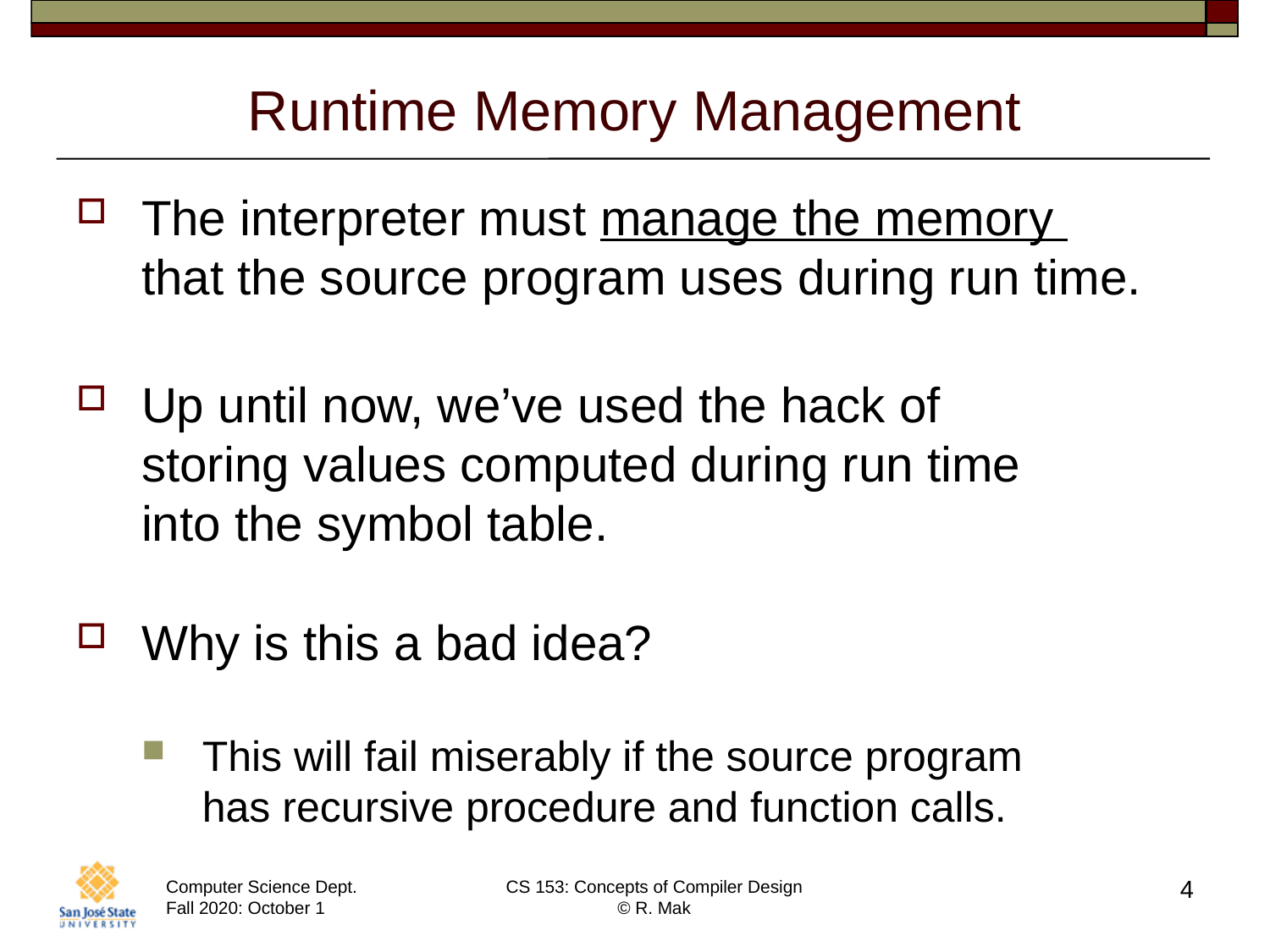

# Runtime Memory Management
The interpreter must manage the memory
that the source program uses during run time.

Up until now, we’ve used the hack of
storing values computed during run time
into the symbol table.

Why is this a bad idea?

This will fail miserably if the source program
has recursive procedure and function calls.

4